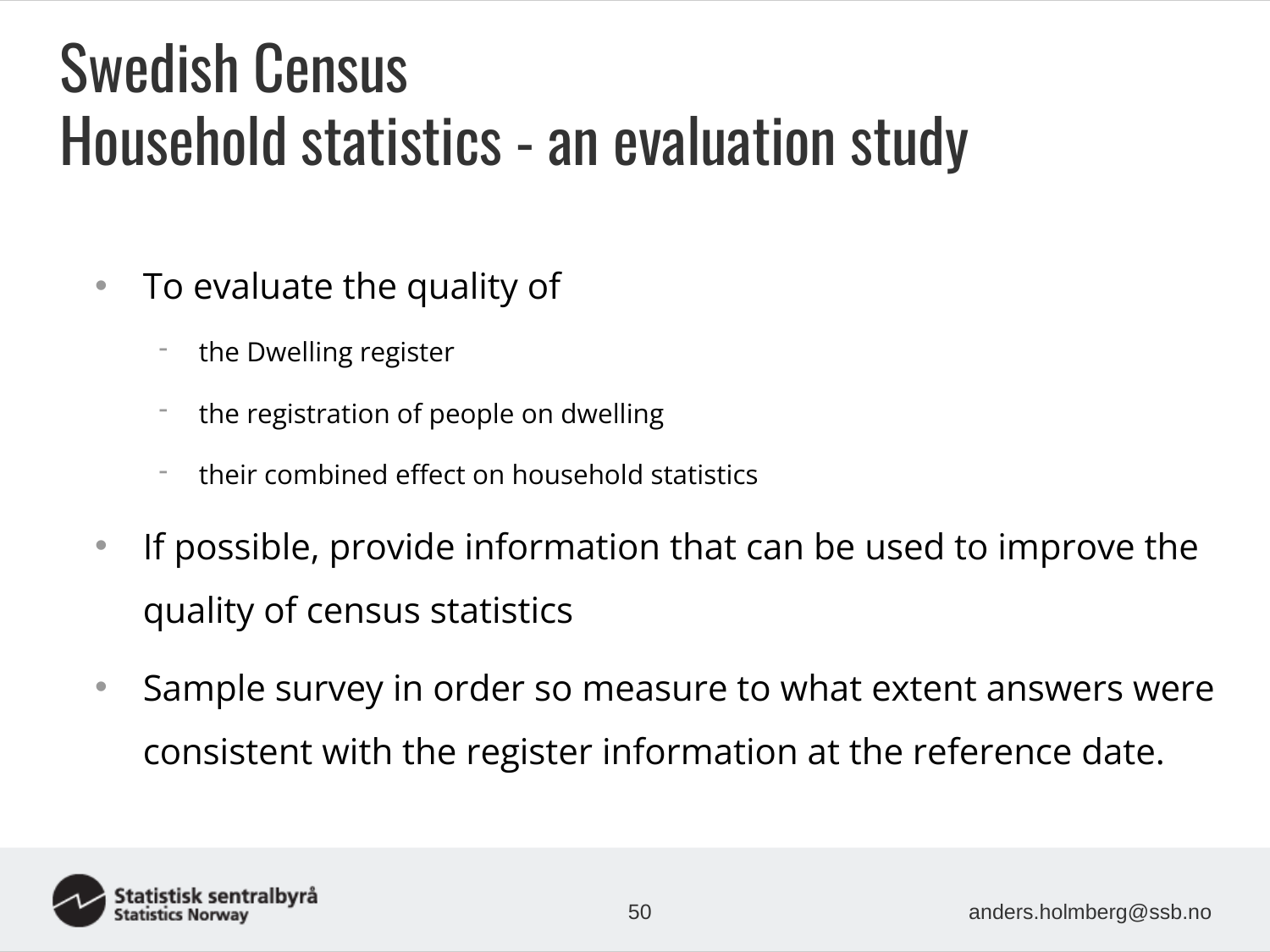

# Swedish Census Household statistics - an evaluation study
To evaluate the quality of
the Dwelling register
the registration of people on dwelling
their combined effect on household statistics
If possible, provide information that can be used to improve the quality of census statistics
Sample survey in order so measure to what extent answers were consistent with the register information at the reference date.

50
anders.holmberg@ssb.no